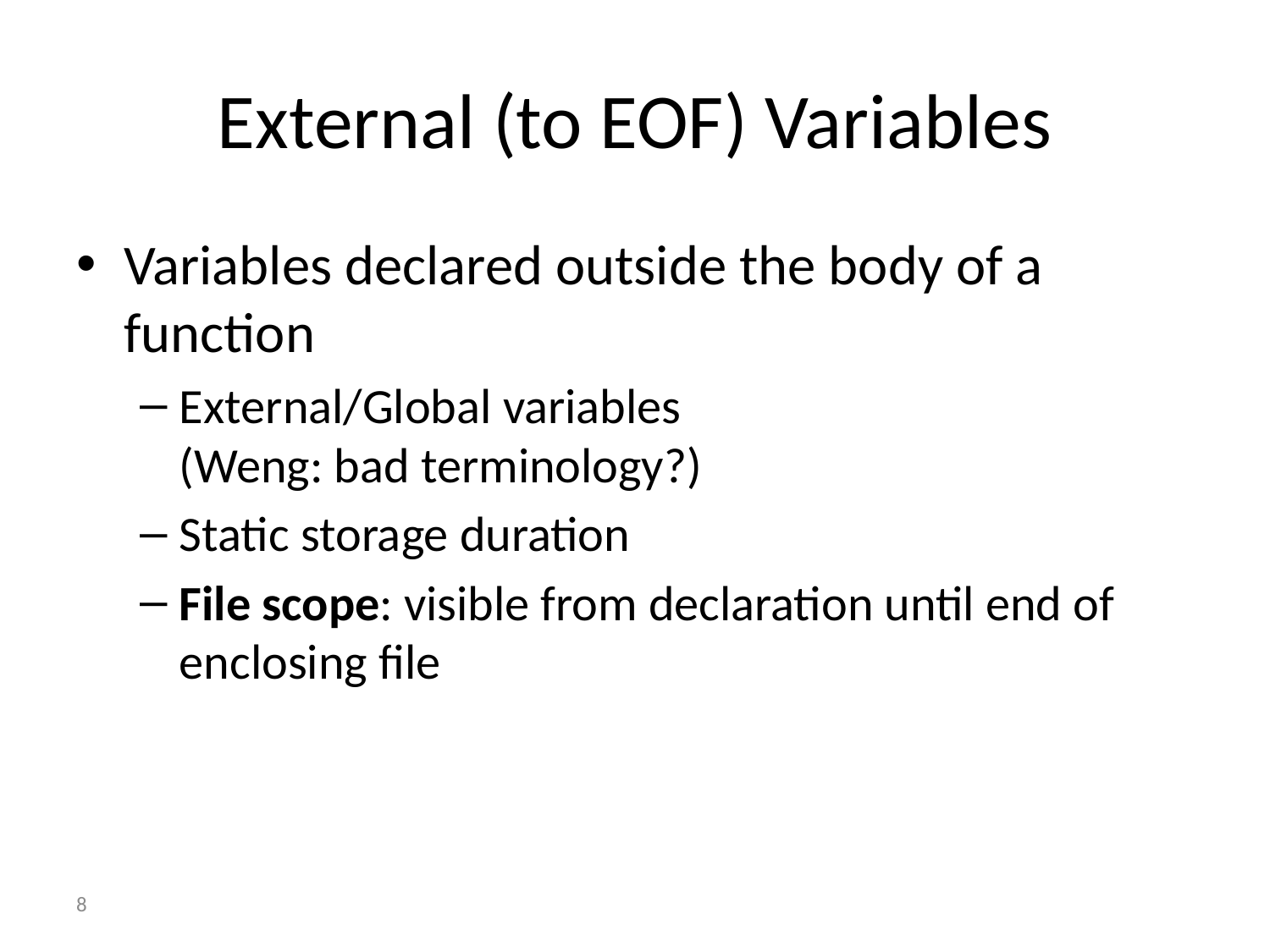

# External (to EOF) Variables
Variables declared outside the body of a function
External/Global variables
(Weng: bad terminology?)
Static storage duration
File scope: visible from declaration until end of enclosing file
8